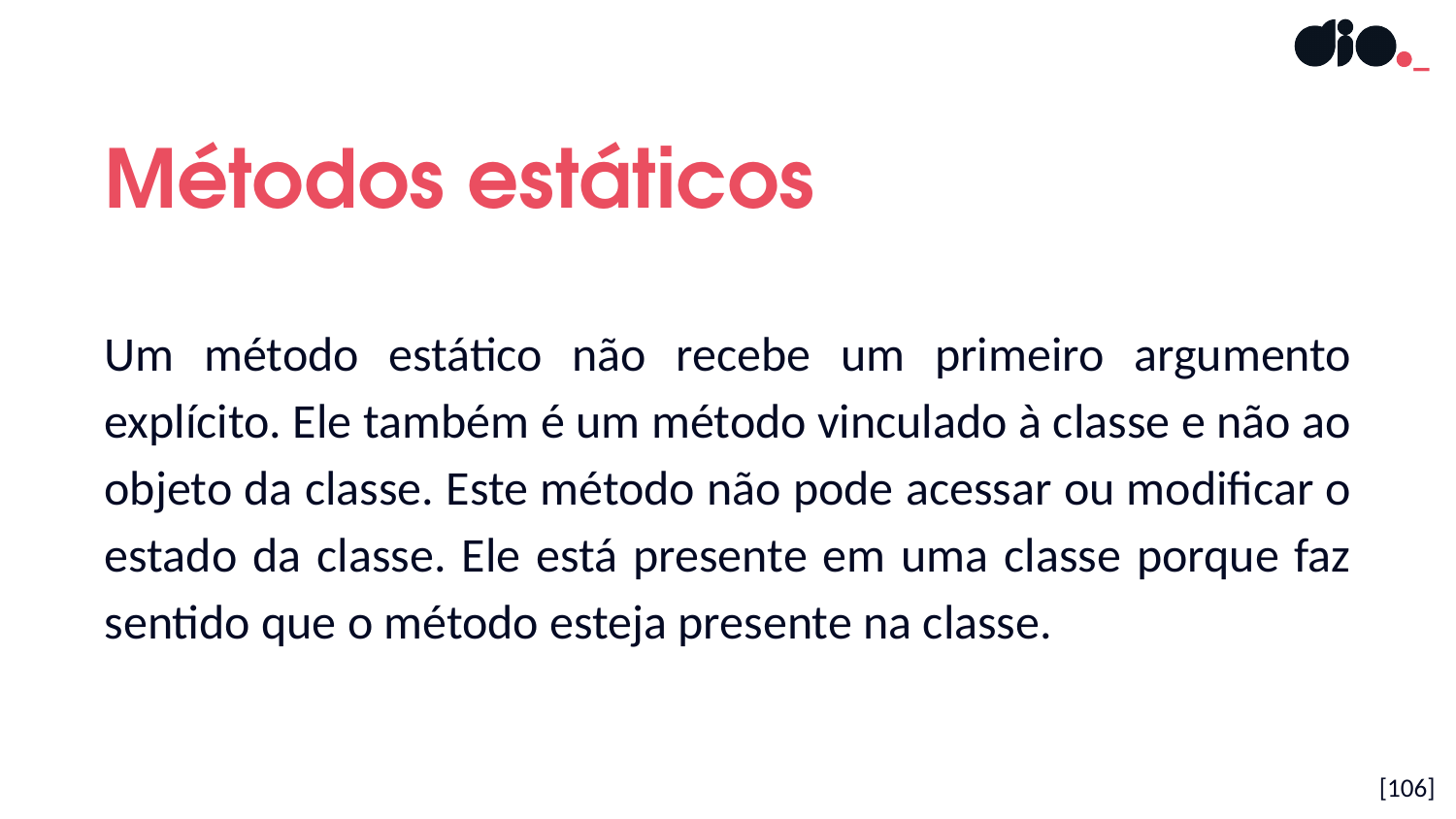

Métodos estáticos
Um método estático não recebe um primeiro argumento explícito. Ele também é um método vinculado à classe e não ao objeto da classe. Este método não pode acessar ou modificar o estado da classe. Ele está presente em uma classe porque faz sentido que o método esteja presente na classe.
[106]